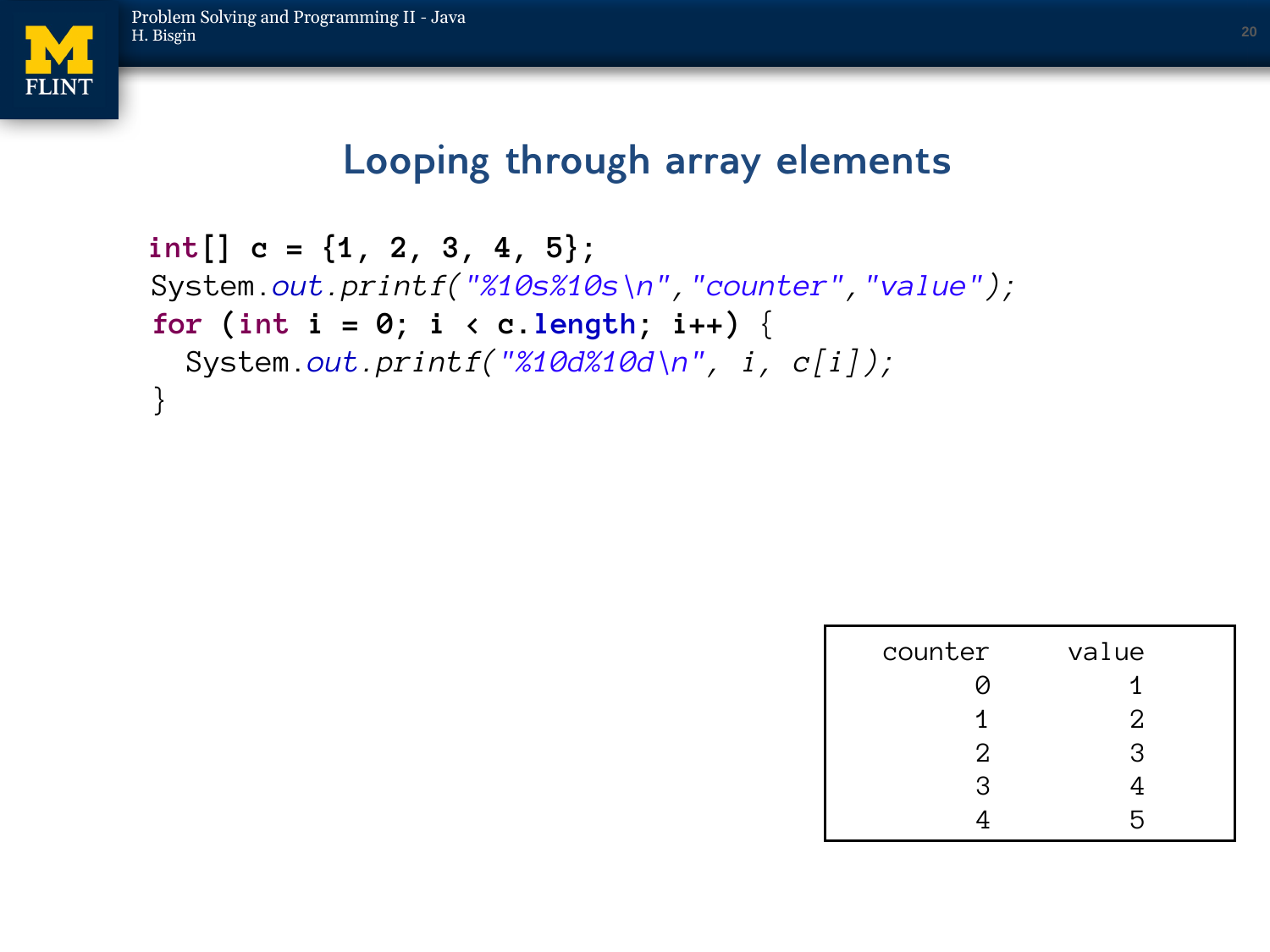

20
# Looping through array elements

  int[] c = {1, 2, 3, 4, 5};
  System.out.printf("%10s%10s\n","counter","value");
  for (int i = 0; i < c.length; i++) {
    System.out.printf("%10d%10d\n", i, c[i]);
  }

   counter     value
         0         1
         1         2
         2         3
         3         4
         4         5